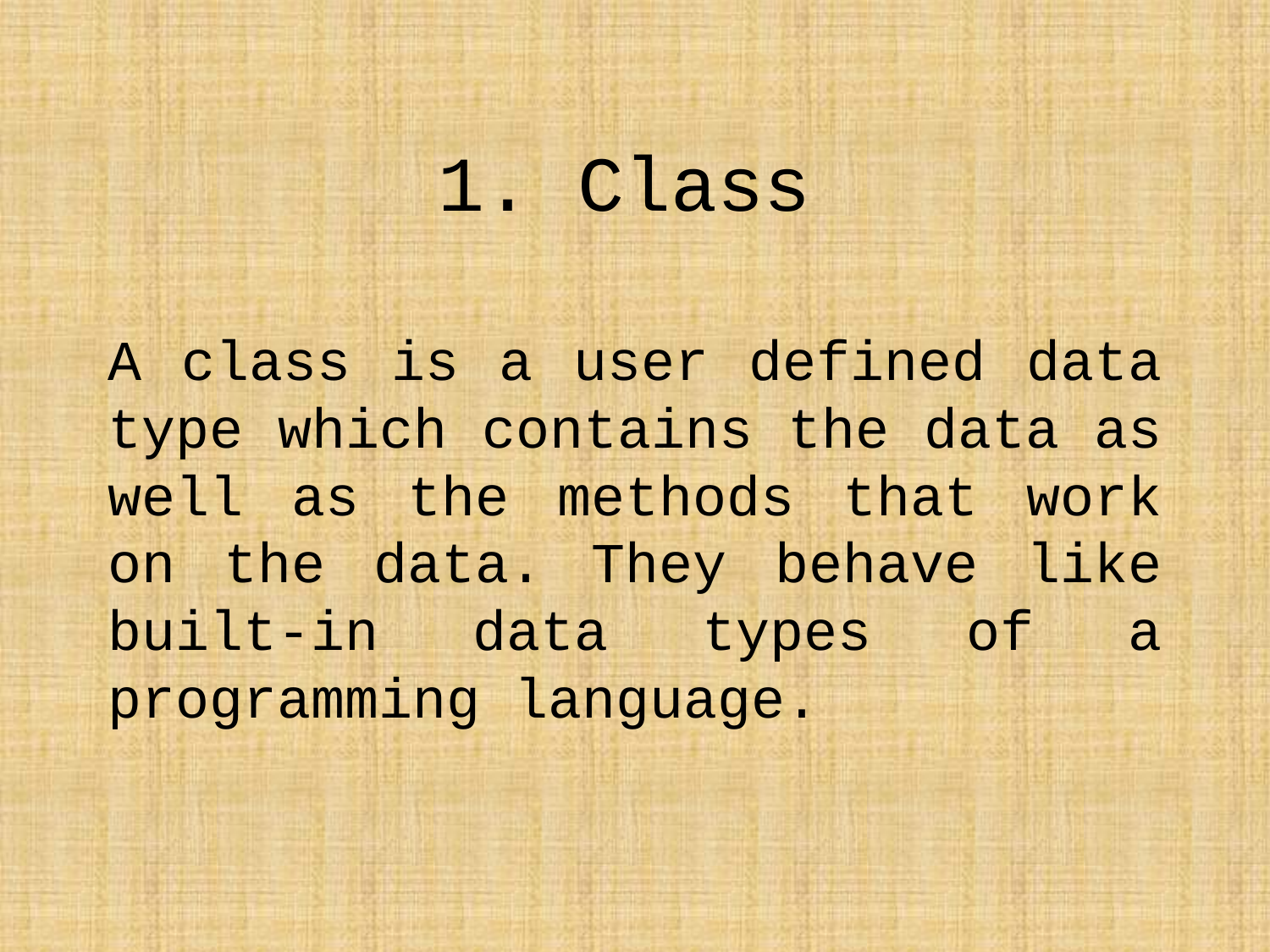

# 1. Class
A class is a user defined data type which contains the data as well as the methods that work on the data. They behave like built-in data types of a programming language.